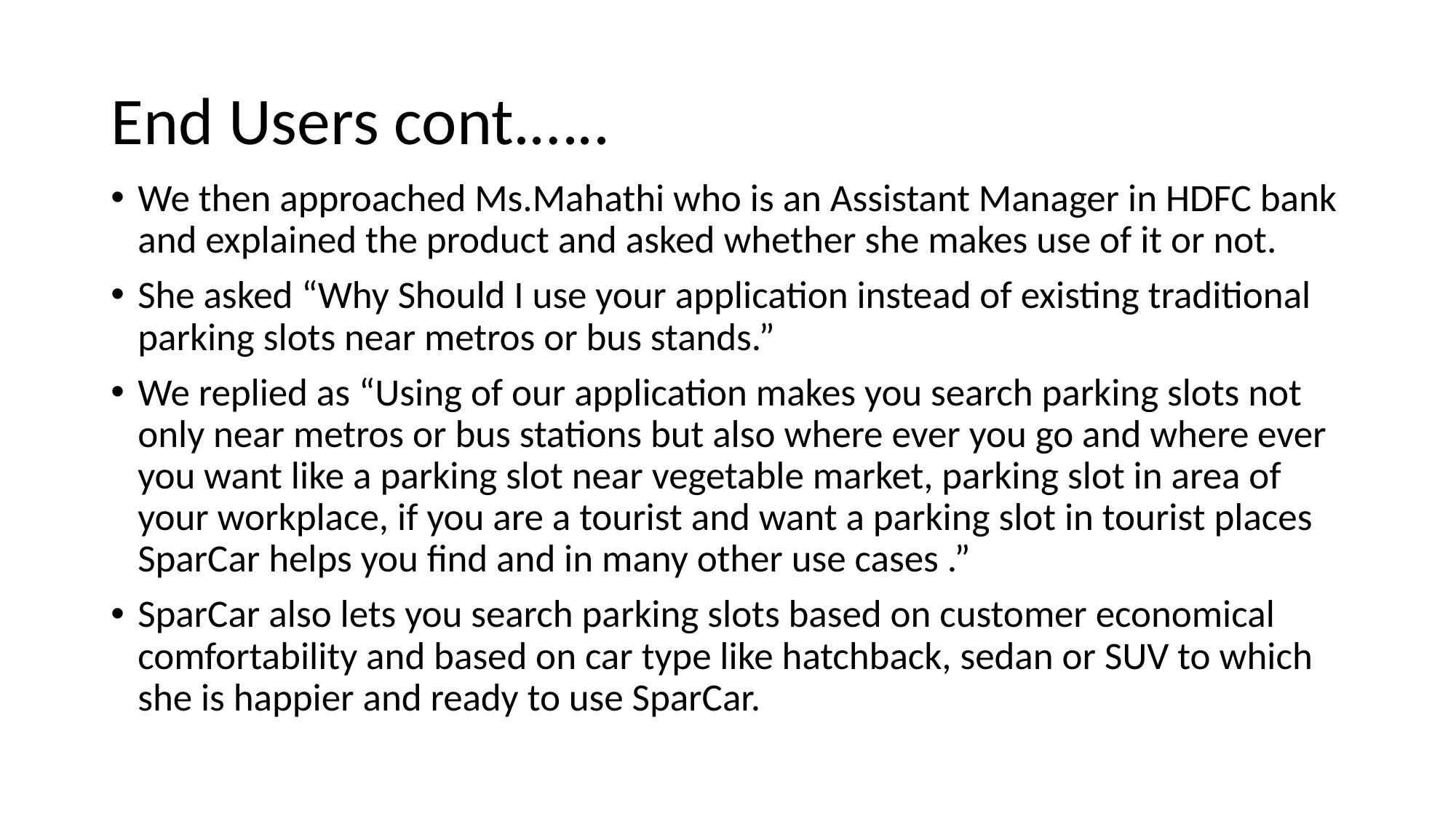

# End Users cont.…..
We then approached Ms.Mahathi who is an Assistant Manager in HDFC bank and explained the product and asked whether she makes use of it or not.
She asked “Why Should I use your application instead of existing traditional parking slots near metros or bus stands.”
We replied as “Using of our application makes you search parking slots not only near metros or bus stations but also where ever you go and where ever you want like a parking slot near vegetable market, parking slot in area of your workplace, if you are a tourist and want a parking slot in tourist places SparCar helps you find and in many other use cases .”
SparCar also lets you search parking slots based on customer economical comfortability and based on car type like hatchback, sedan or SUV to which she is happier and ready to use SparCar.